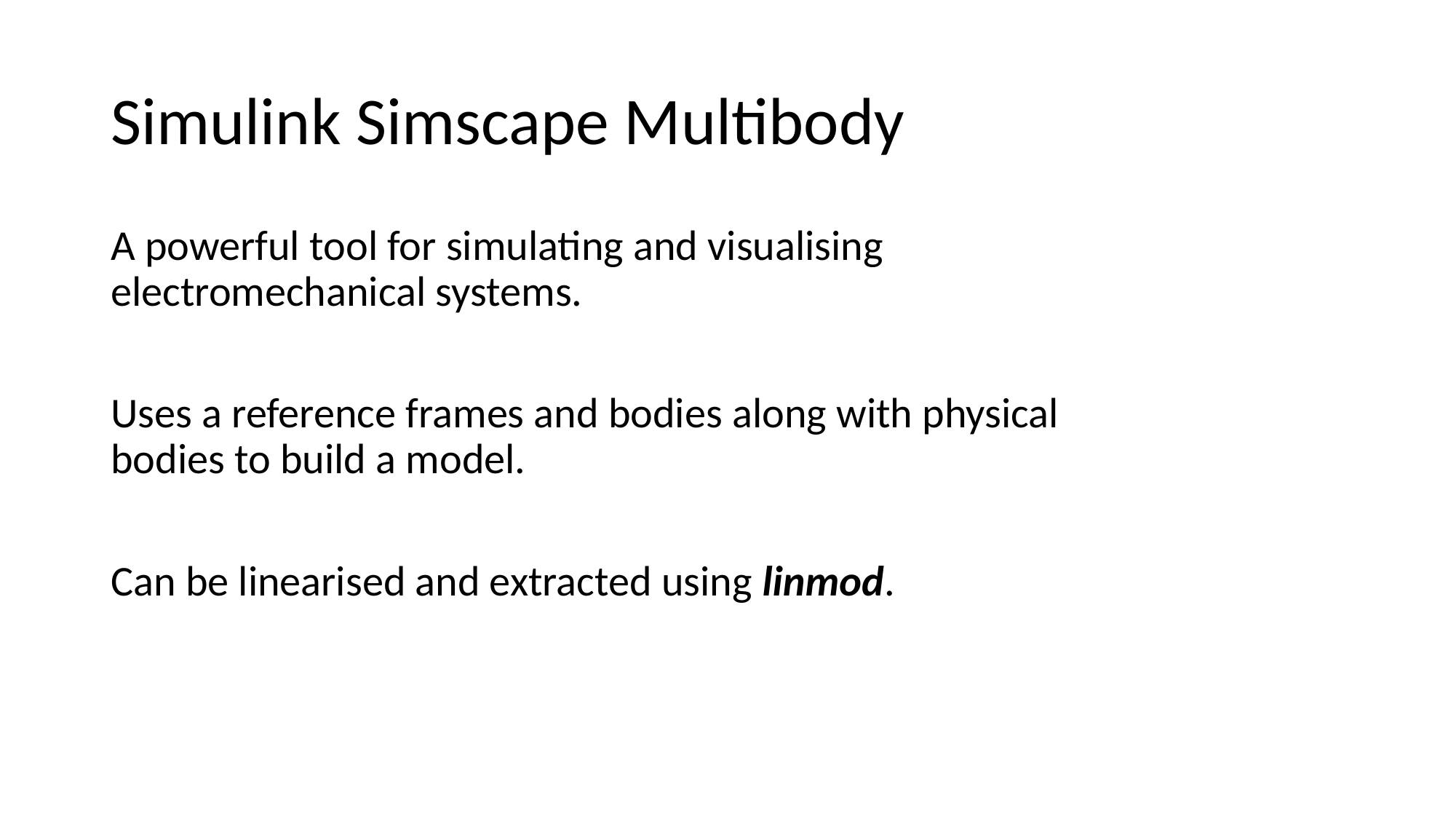

# Simulink Simscape Multibody
A powerful tool for simulating and visualising electromechanical systems.

Uses a reference frames and bodies along with physical bodies to build a model.

Can be linearised and extracted using linmod.